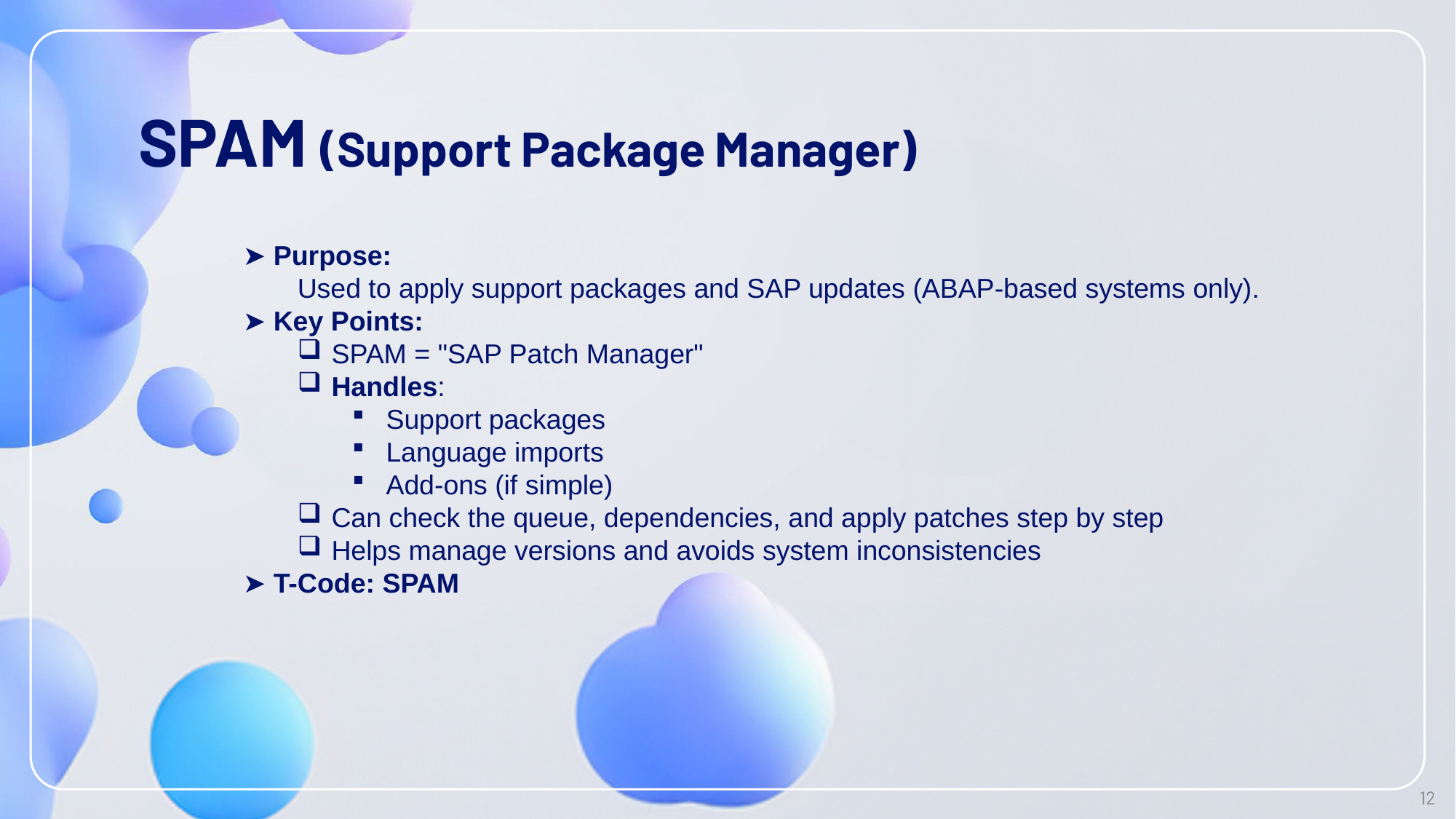

# SPAM (Support Package Manager)
➤ Purpose:
Used to apply support packages and SAP updates (ABAP-based systems only).
➤ Key Points:
SPAM = "SAP Patch Manager"
Handles:
Support packages
Language imports
Add-ons (if simple)
Can check the queue, dependencies, and apply patches step by step
Helps manage versions and avoids system inconsistencies
➤ T-Code: SPAM
12